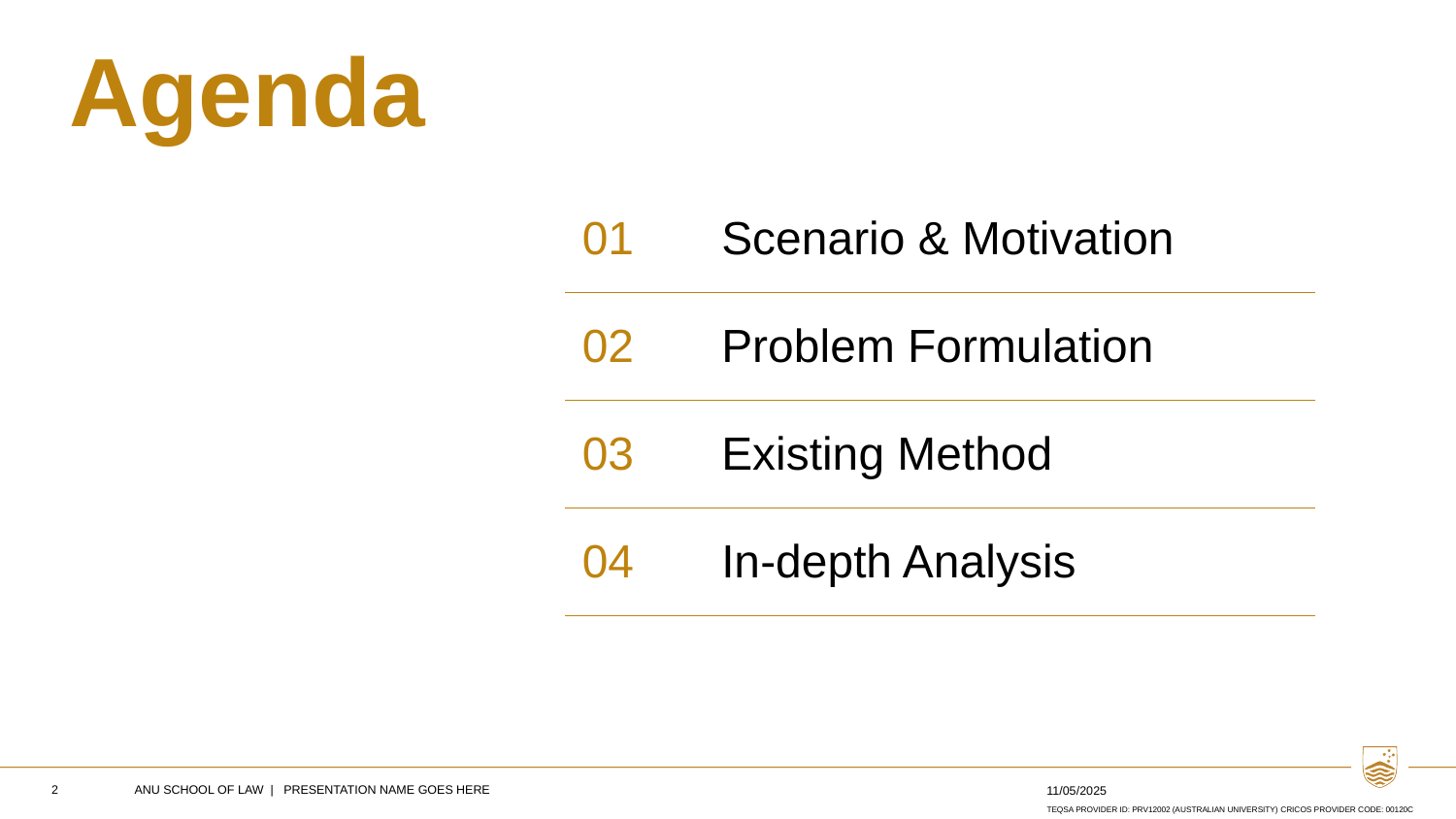

# Agenda
| 01 | Scenario & Motivation |
| --- | --- |
| 02 | Problem Formulation |
| 03 | Existing Method |
| 04 | In-depth Analysis |
2
ANU SCHOOL OF LAW  |   PRESENTATION NAME GOES HERE
11/05/2025